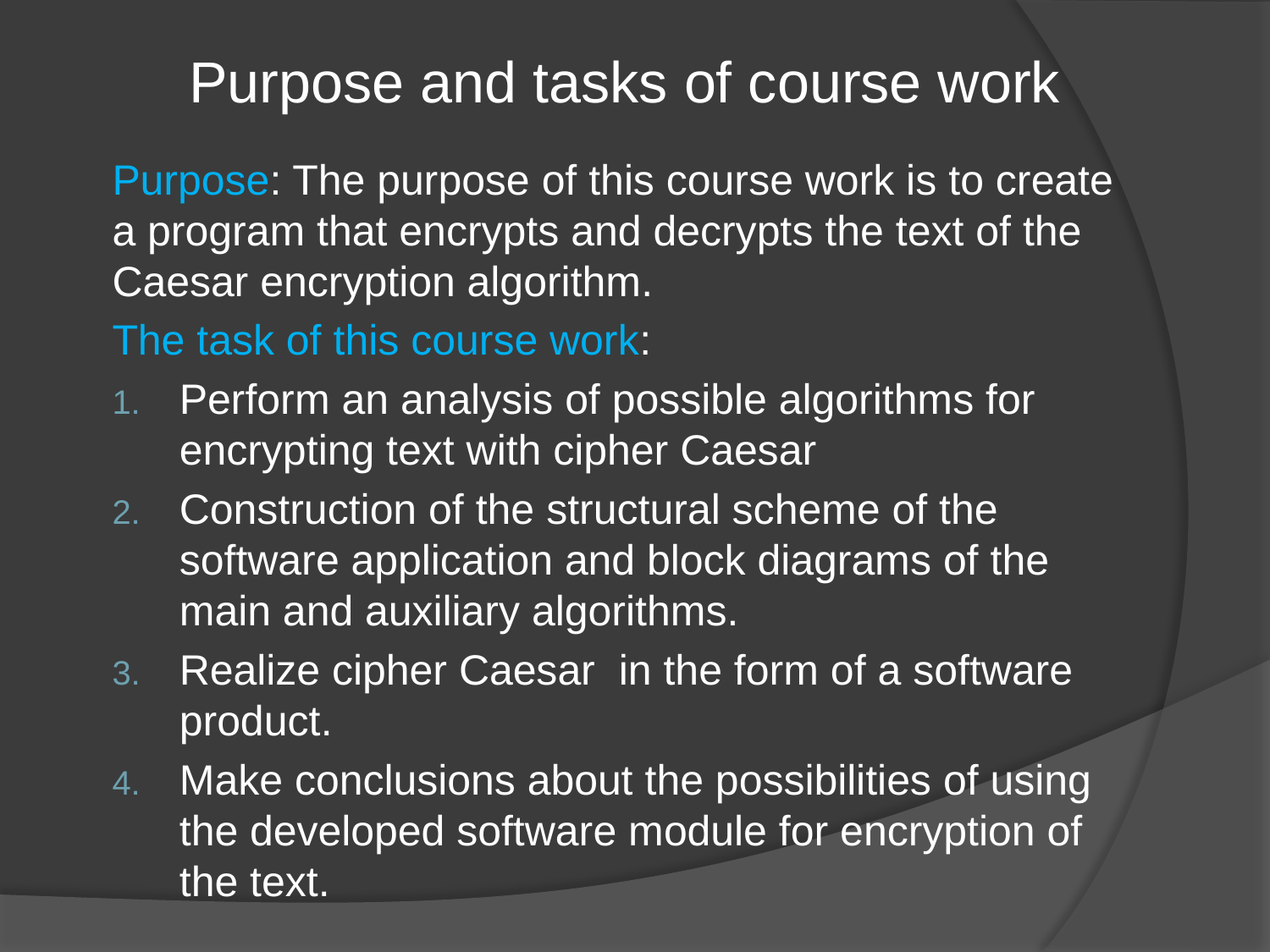

# Purpose and tasks of course work
Purpose: The purpose of this course work is to create a program that encrypts and decrypts the text of the Caesar encryption algorithm.
The task of this course work:
Perform an analysis of possible algorithms for encrypting text with cipher Caesar
Construction of the structural scheme of the software application and block diagrams of the main and auxiliary algorithms.
Realize cipher Caesar  in the form of a software product.
Make conclusions about the possibilities of using the developed software module for encryption of the text.